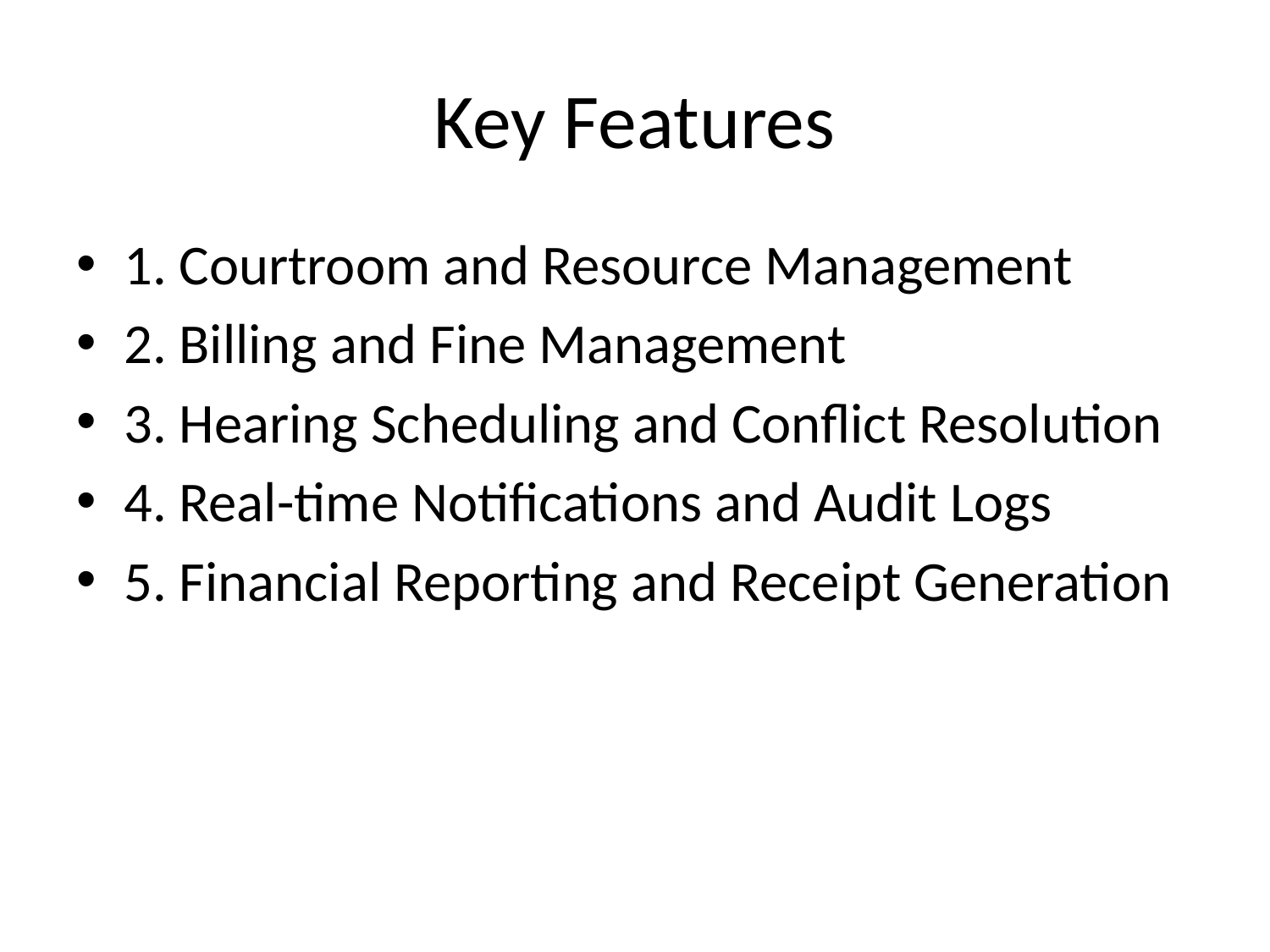

# Key Features
1. Courtroom and Resource Management
2. Billing and Fine Management
3. Hearing Scheduling and Conflict Resolution
4. Real-time Notifications and Audit Logs
5. Financial Reporting and Receipt Generation